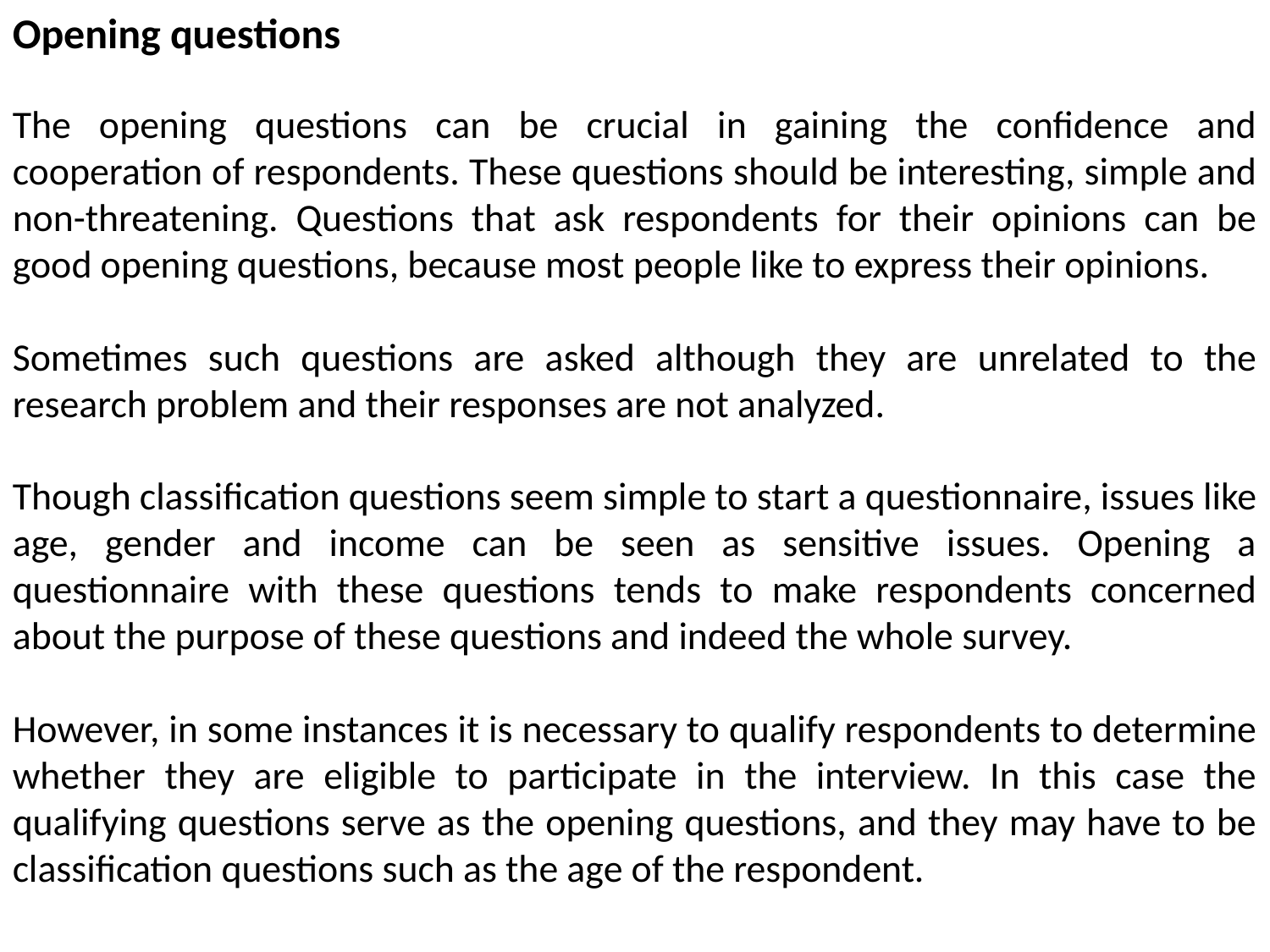

Opening questions

The opening questions can be crucial in gaining the confidence and cooperation of respondents. These questions should be interesting, simple and non-threatening. Questions that ask respondents for their opinions can be good opening questions, because most people like to express their opinions.

Sometimes such questions are asked although they are unrelated to the research problem and their responses are not analyzed.

Though classification questions seem simple to start a questionnaire, issues like age, gender and income can be seen as sensitive issues. Opening a questionnaire with these questions tends to make respondents concerned about the purpose of these questions and indeed the whole survey.

However, in some instances it is necessary to qualify respondents to determine whether they are eligible to participate in the interview. In this case the qualifying questions serve as the opening questions, and they may have to be classification questions such as the age of the respondent.